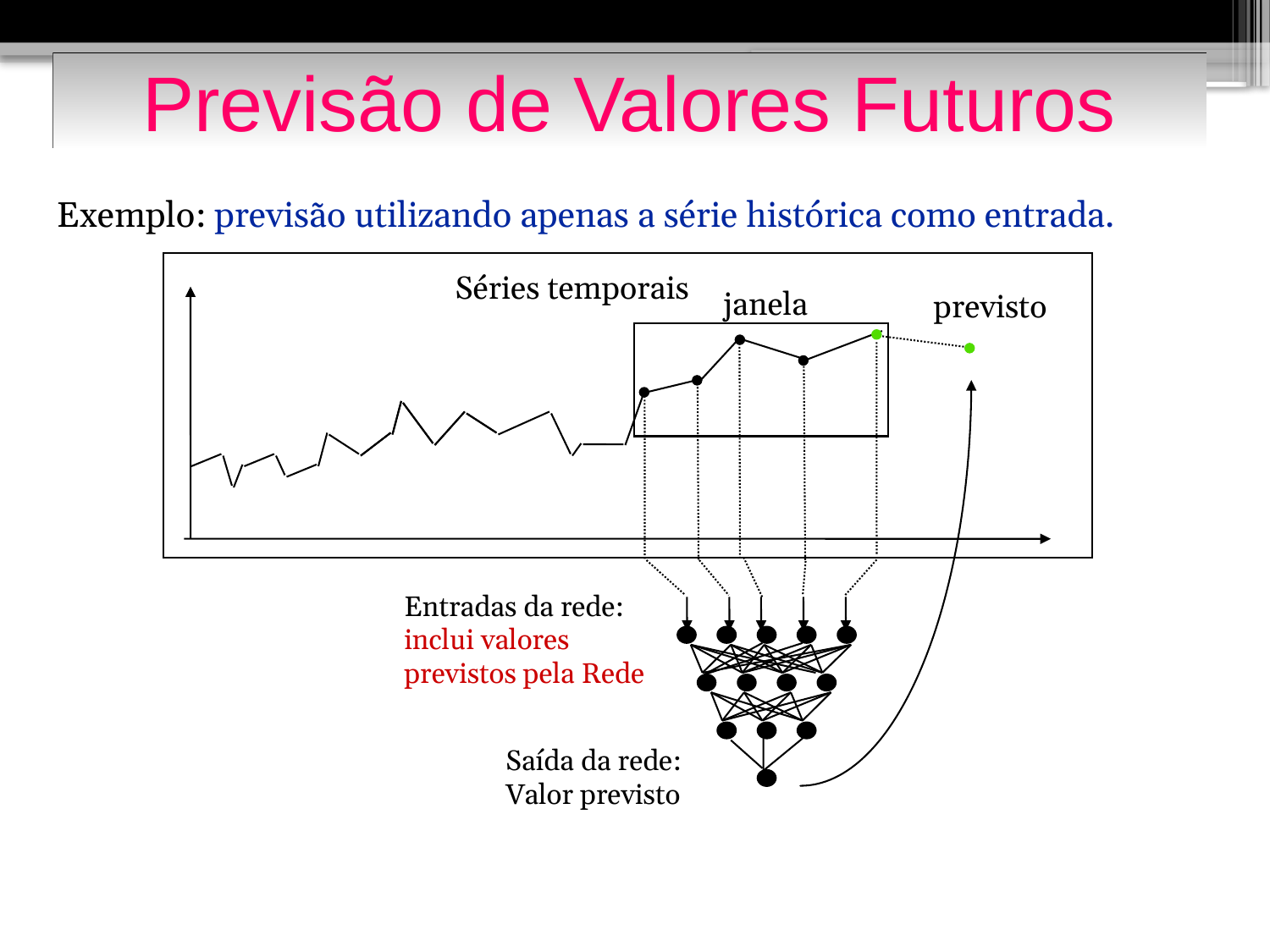

Previsão de Valores Futuros
 Exemplo: previsão utilizando apenas a série histórica como entrada.

Séries temporais
janela
previsto

Entradas da rede:
inclui valores previstos pela Rede

Saída da rede:
Valor previsto